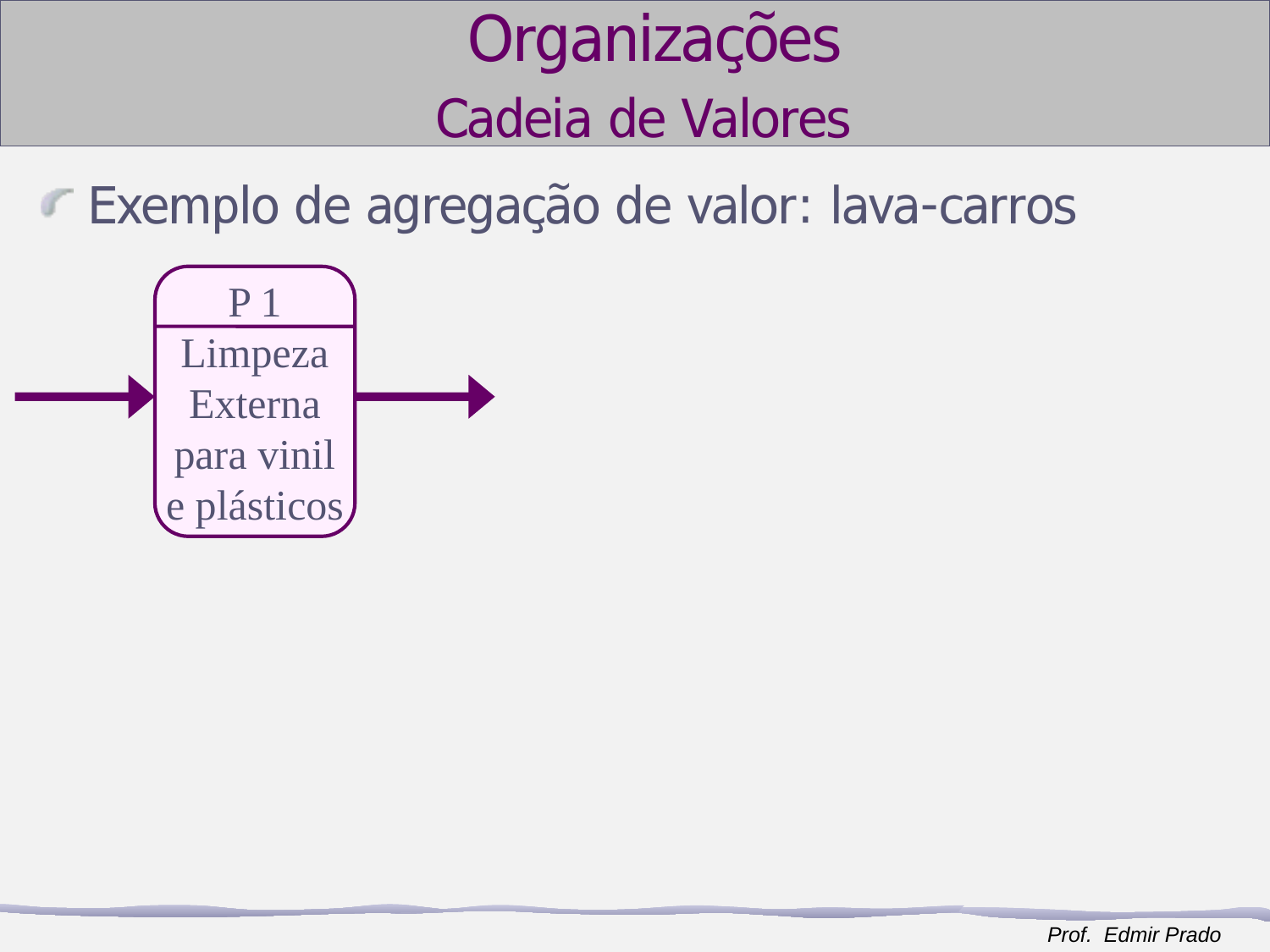

# Organizações
Cadeia de Valores
Exemplo de agregação de valor: lava-carros
P 1
Limpeza
Externa
para vinil
e plásticos